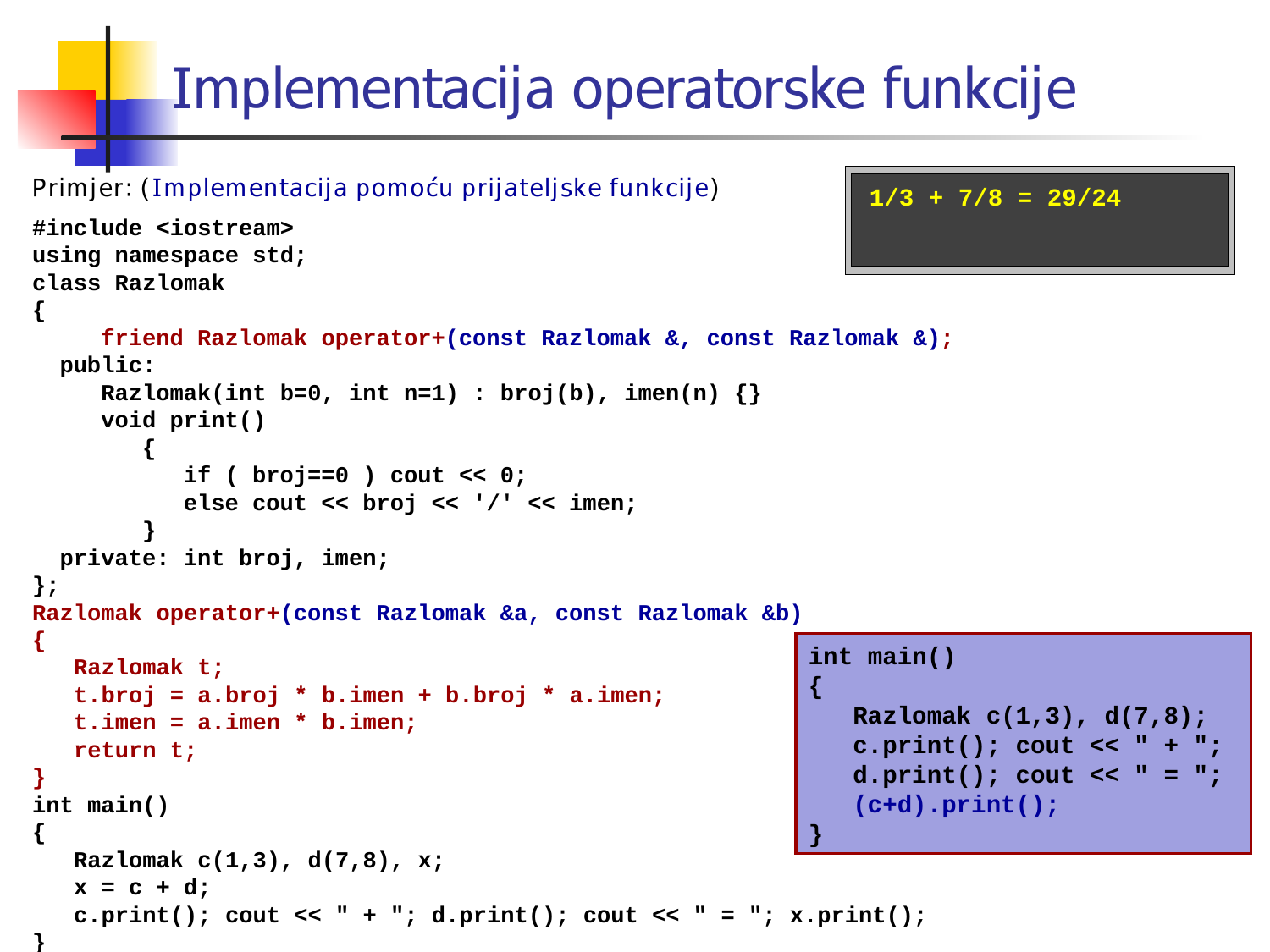

Implementacija operatorske funkcije
Primjer: (Implementacija pomoću prijateljske funkcije)
#include <iostream>
using namespace std;
class Razlomak
{
     friend Razlomak operator+(const Razlomak &, const Razlomak &);
  public:
     Razlomak(int b=0, int n=1) : broj(b), imen(n) {}
     void print()
        {
           if ( broj==0 ) cout << 0;
           else cout << broj << '/' << imen;
        }
  private: int broj, imen;
};
Razlomak operator+(const Razlomak &a, const Razlomak &b)
{
   Razlomak t;
   t.broj = a.broj * b.imen + b.broj * a.imen;
   t.imen = a.imen * b.imen;
   return t;
}
int main()
{
   Razlomak c(1,3), d(7,8), x;
   x = c + d;
   c.print(); cout << " + "; d.print(); cout << " = "; x.print();
}

1/3 + 7/8 = 29/24
int main()
{
   Razlomak c(1,3), d(7,8);
   c.print(); cout << " + ";
   d.print(); cout << " = ";
   (c+d).print();
}